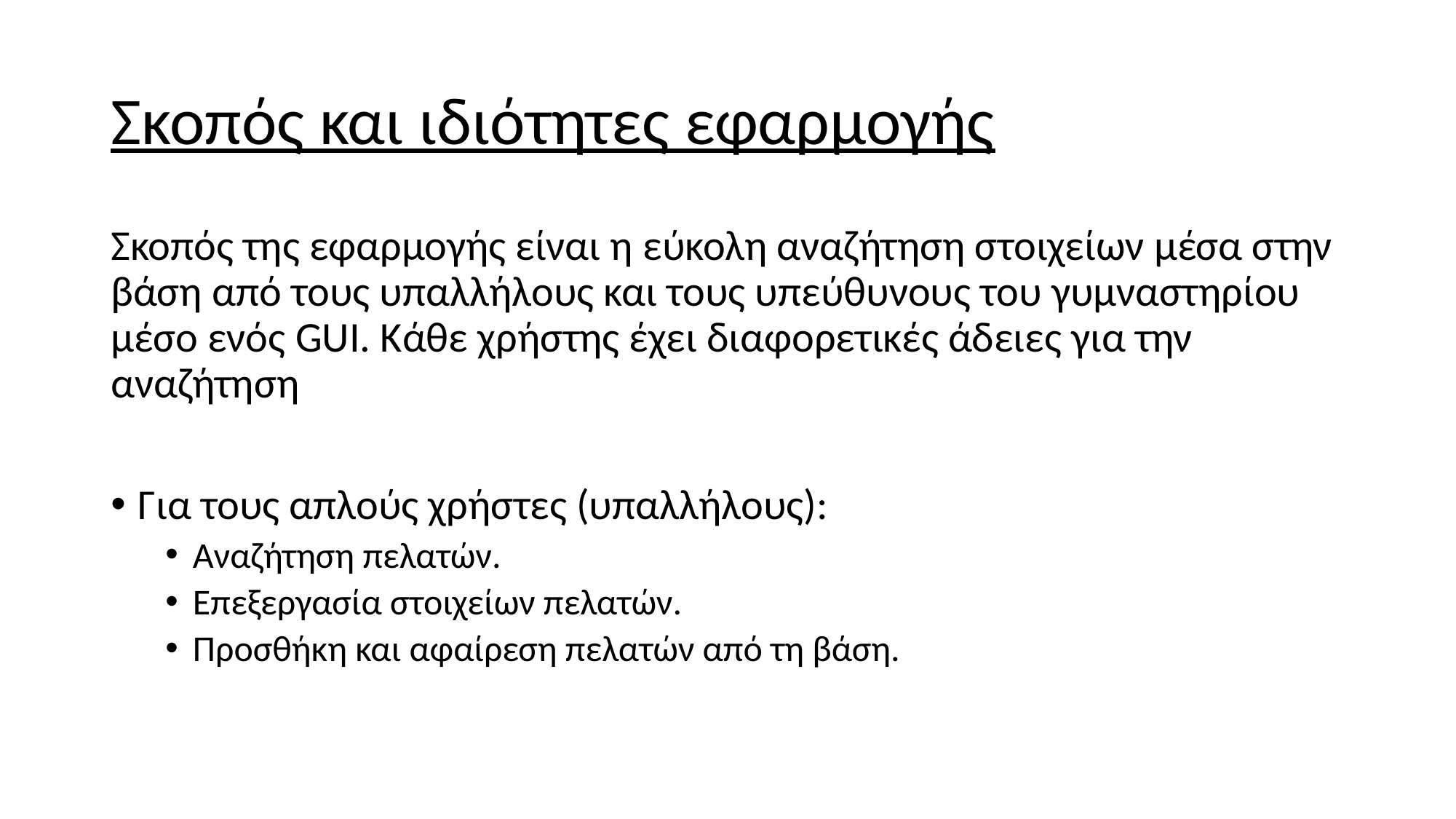

# Σκοπός και ιδιότητες εφαρμογής
Σκοπός της εφαρμογής είναι η εύκολη αναζήτηση στοιχείων μέσα στην βάση από τους υπαλλήλους και τους υπεύθυνους του γυμναστηρίου μέσο ενός GUI. Κάθε χρήστης έχει διαφορετικές άδειες για την αναζήτηση

Για τους απλούς χρήστες (υπαλλήλους):
Αναζήτηση πελατών.
Επεξεργασία στοιχείων πελατών.
Προσθήκη και αφαίρεση πελατών από τη βάση.